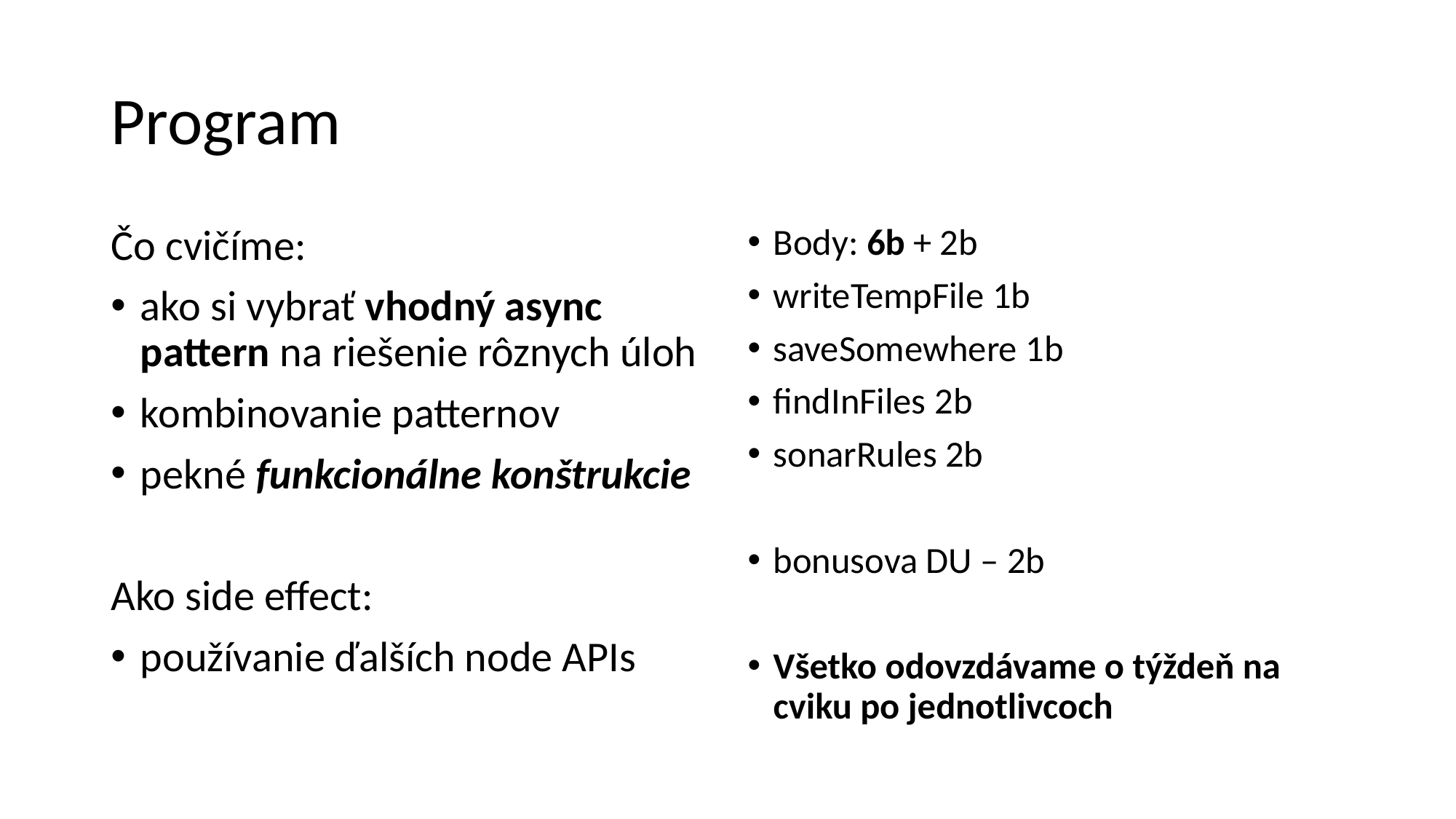

# Program
Čo cvičíme:
ako si vybrať vhodný async pattern na riešenie rôznych úloh
kombinovanie patternov
pekné funkcionálne konštrukcie

Ako side effect:
používanie ďalších node APIs

Body: 6b + 2b
writeTempFile 1b
saveSomewhere 1b
findInFiles 2b
sonarRules 2b

bonusova DU – 2b

Všetko odovzdávame o týždeň na cviku po jednotlivcoch